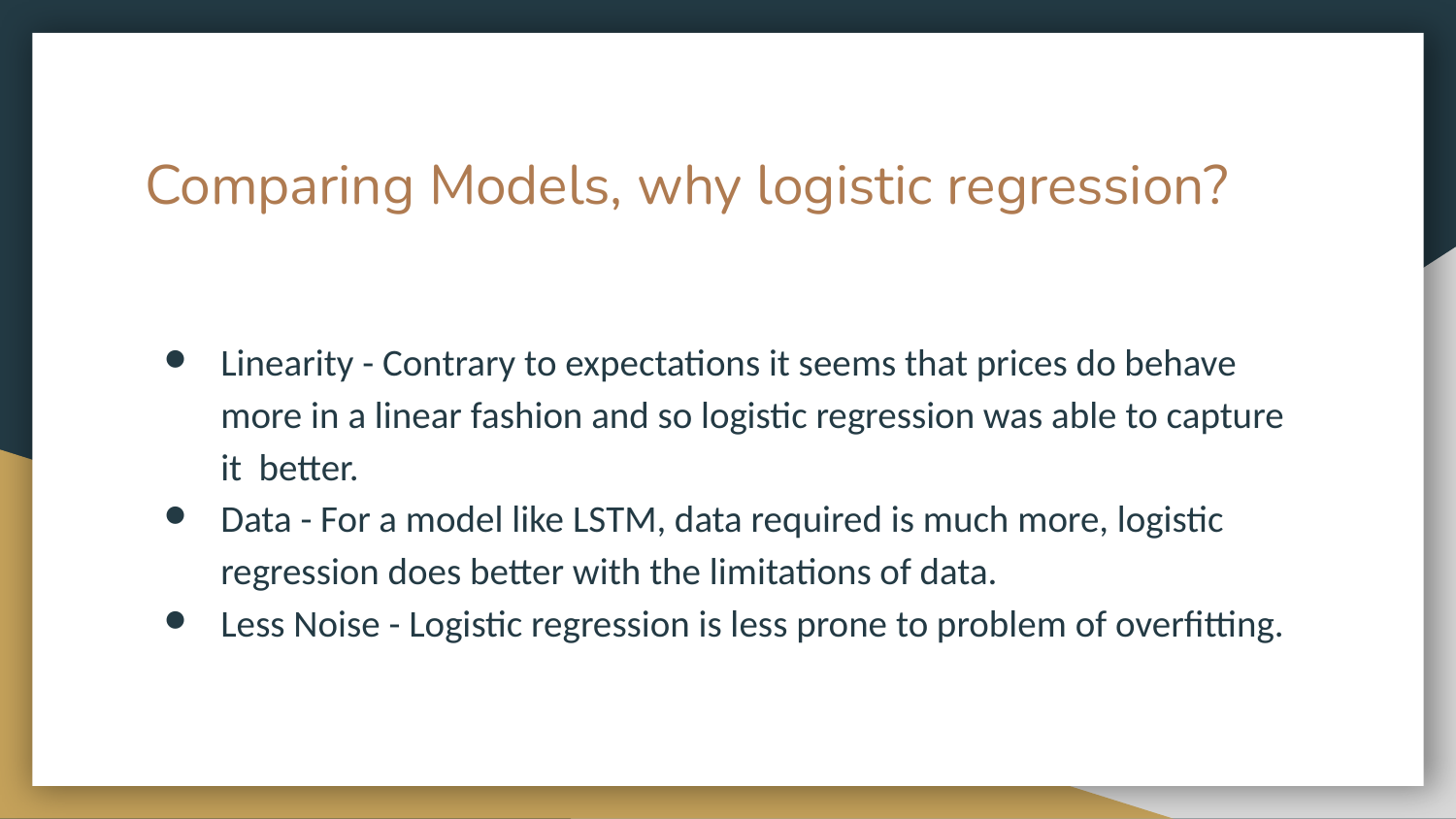

# Comparing Models, why logistic regression?
Linearity - Contrary to expectations it seems that prices do behave more in a linear fashion and so logistic regression was able to capture it  better.
Data - For a model like LSTM, data required is much more, logistic regression does better with the limitations of data.
Less Noise - Logistic regression is less prone to problem of overfitting.